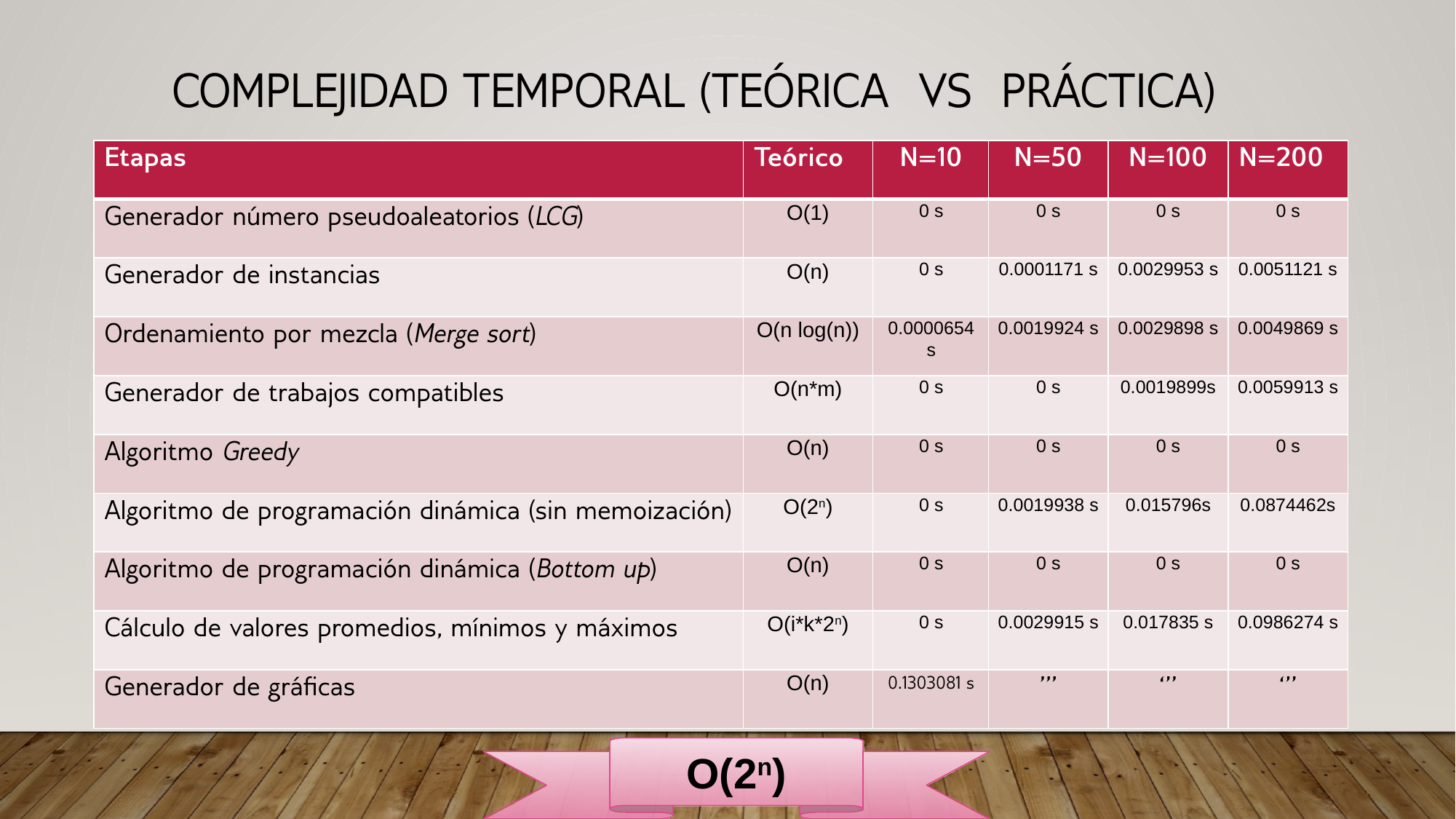

# Complejidad temporal (Teórica  vs  práctica)
| Etapas | Teórico | N=10 |
| --- | --- | --- |
| Generador número pseudoaleatorios (LCG) | O(1) | 0 s |
| Generador de instancias | O(n) | 0 s |
| Ordenamiento por mezcla (Merge sort) | O(n log(n)) | 0.0000654 s |
| Generador de trabajos compatibles | O(n\*m) | 0 s |
| Algoritmo Greedy | O(n) | 0 s |
| Algoritmo de programación dinámica (sin memoización) | O(2n) | 0 s |
| Algoritmo de programación dinámica (Bottom up) | O(n) | 0 s |
| Cálculo de valores promedios, mínimos y máximos | O(i\*k\*2n) | 0 s |
| Generador de gráficas | O(n) | 0.1303081 s |
| N=50 |
| --- |
| 0 s |
| 0.0001171 s |
| 0.0019924 s |
| 0 s |
| 0 s |
| 0.0019938 s |
| 0 s |
| 0.0029915 s |
| ’’’ |
| N=100 |
| --- |
| 0 s |
| 0.0029953 s |
| 0.0029898 s |
| 0.0019899s |
| 0 s |
| 0.015796s |
| 0 s |
| 0.017835 s |
| ‘’’ |
| N=200 |
| --- |
| 0 s |
| 0.0051121 s |
| 0.0049869 s |
| 0.0059913 s |
| 0 s |
| 0.0874462s |
| 0 s |
| 0.0986274 s |
| ‘’’ |
O(2n)